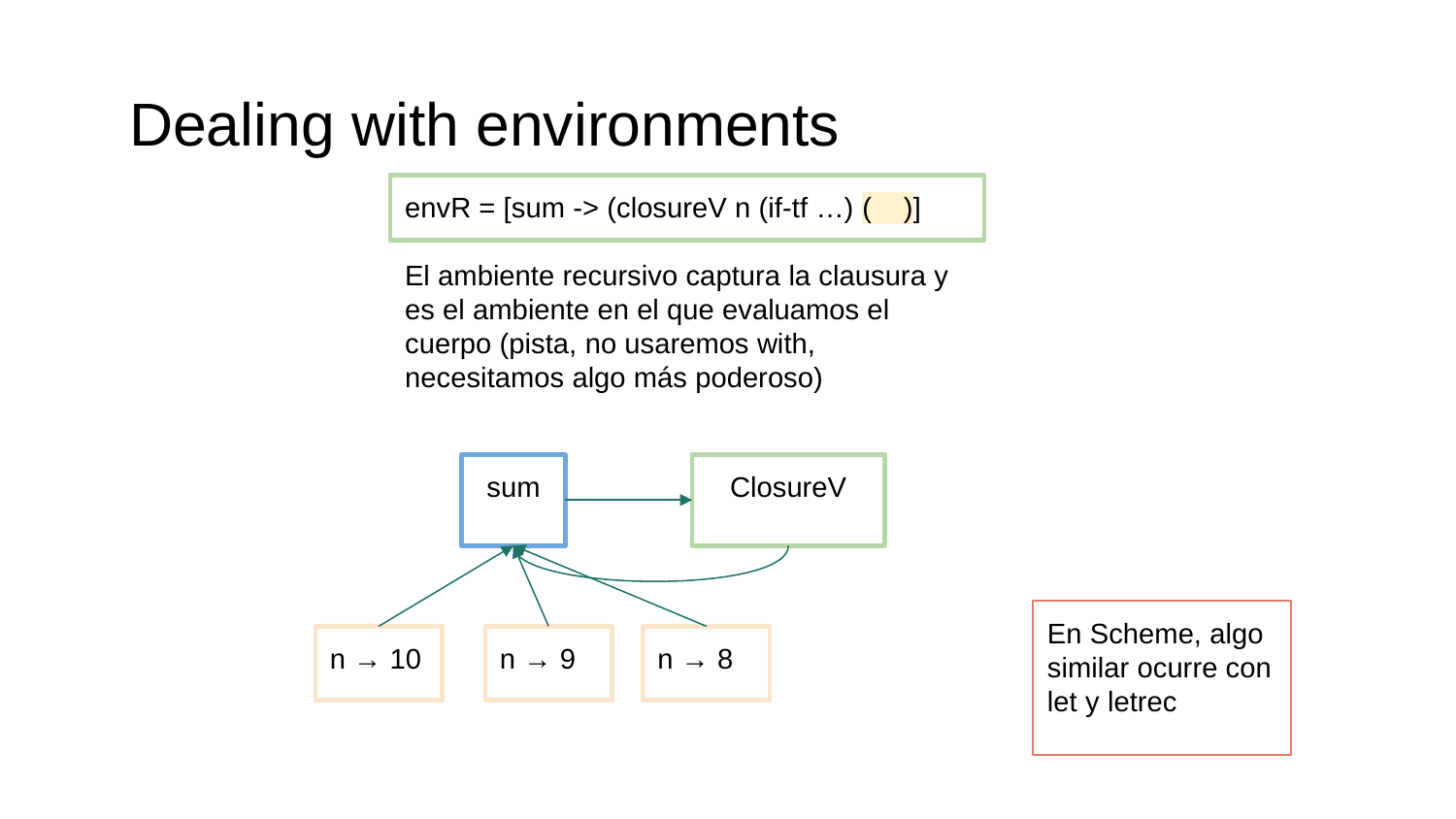

Dealing with environments
envR = [sum -> (closureV n (if-tf …) (    )]

El ambiente recursivo captura la clausura y es el ambiente en el que evaluamos el cuerpo (pista, no usaremos with, necesitamos algo más poderoso)
sum
ClosureV
En Scheme, algo similar ocurre con let y letrec
n → 10
n → 9
n → 8